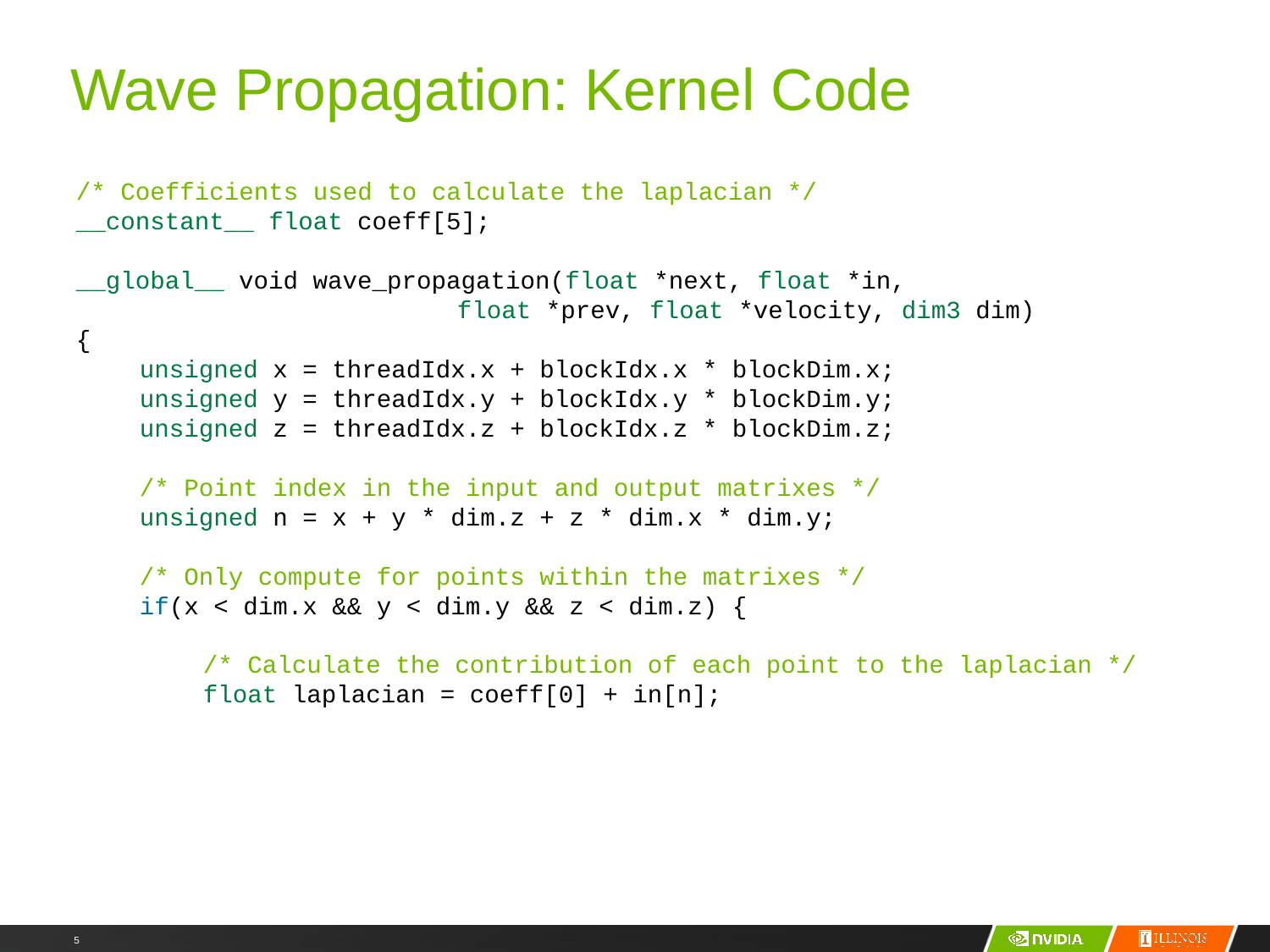

# Wave Propagation: Kernel Code
/* Coefficients used to calculate the laplacian */
__constant__ float coeff[5];

__global__ void wave_propagation(float *next, float *in,
				float *prev, float *velocity, dim3 dim)
{
	unsigned x = threadIdx.x + blockIdx.x * blockDim.x;
	unsigned y = threadIdx.y + blockIdx.y * blockDim.y;
	unsigned z = threadIdx.z + blockIdx.z * blockDim.z;

	/* Point index in the input and output matrixes */
	unsigned n = x + y * dim.z + z * dim.x * dim.y;

	/* Only compute for points within the matrixes */
	if(x < dim.x && y < dim.y && z < dim.z) {

		/* Calculate the contribution of each point to the laplacian */
		float laplacian = coeff[0] + in[n];